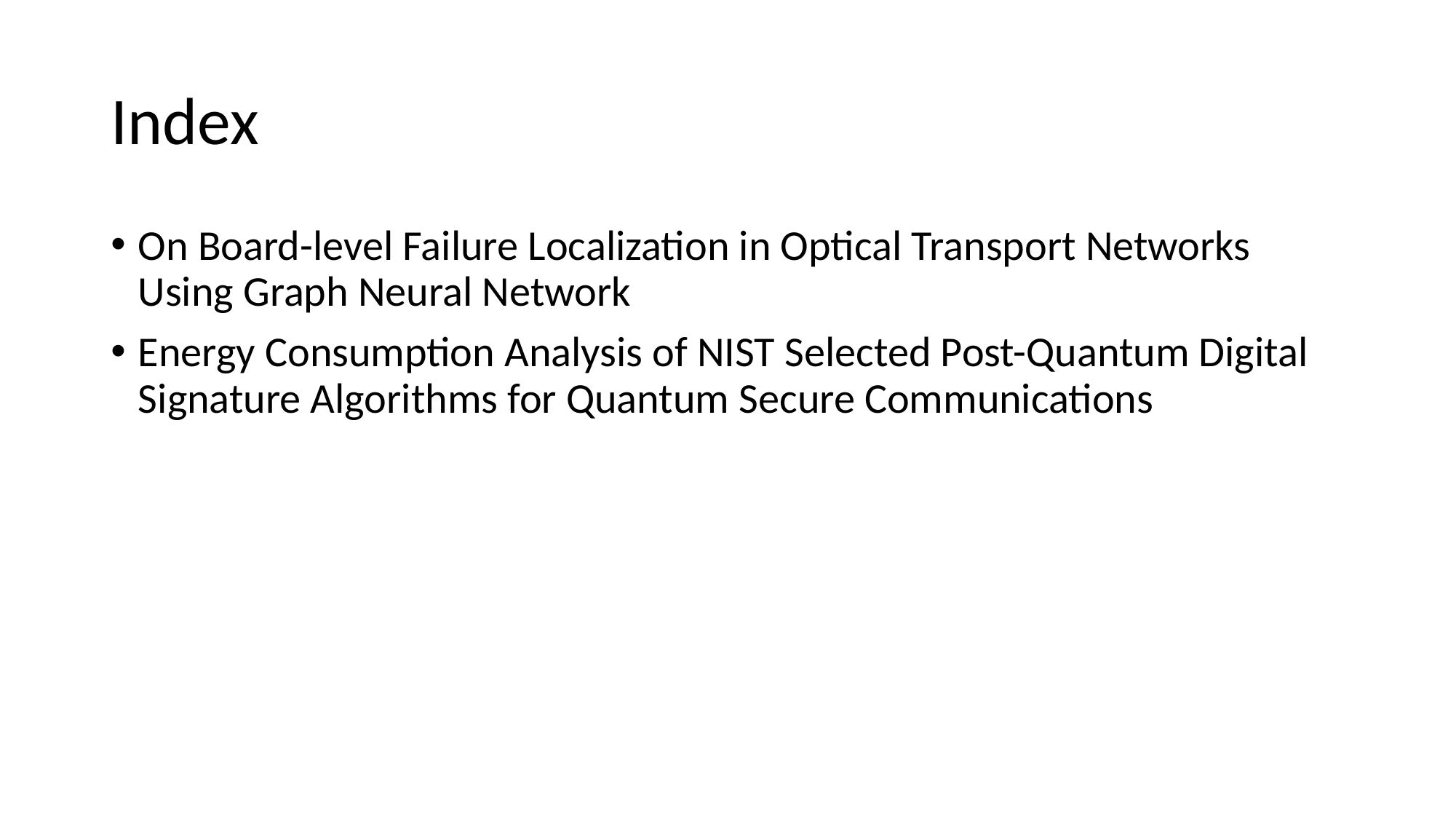

# Index
On Board-level Failure Localization in Optical Transport Networks Using Graph Neural Network
Energy Consumption Analysis of NIST Selected Post-Quantum Digital Signature Algorithms for Quantum Secure Communications